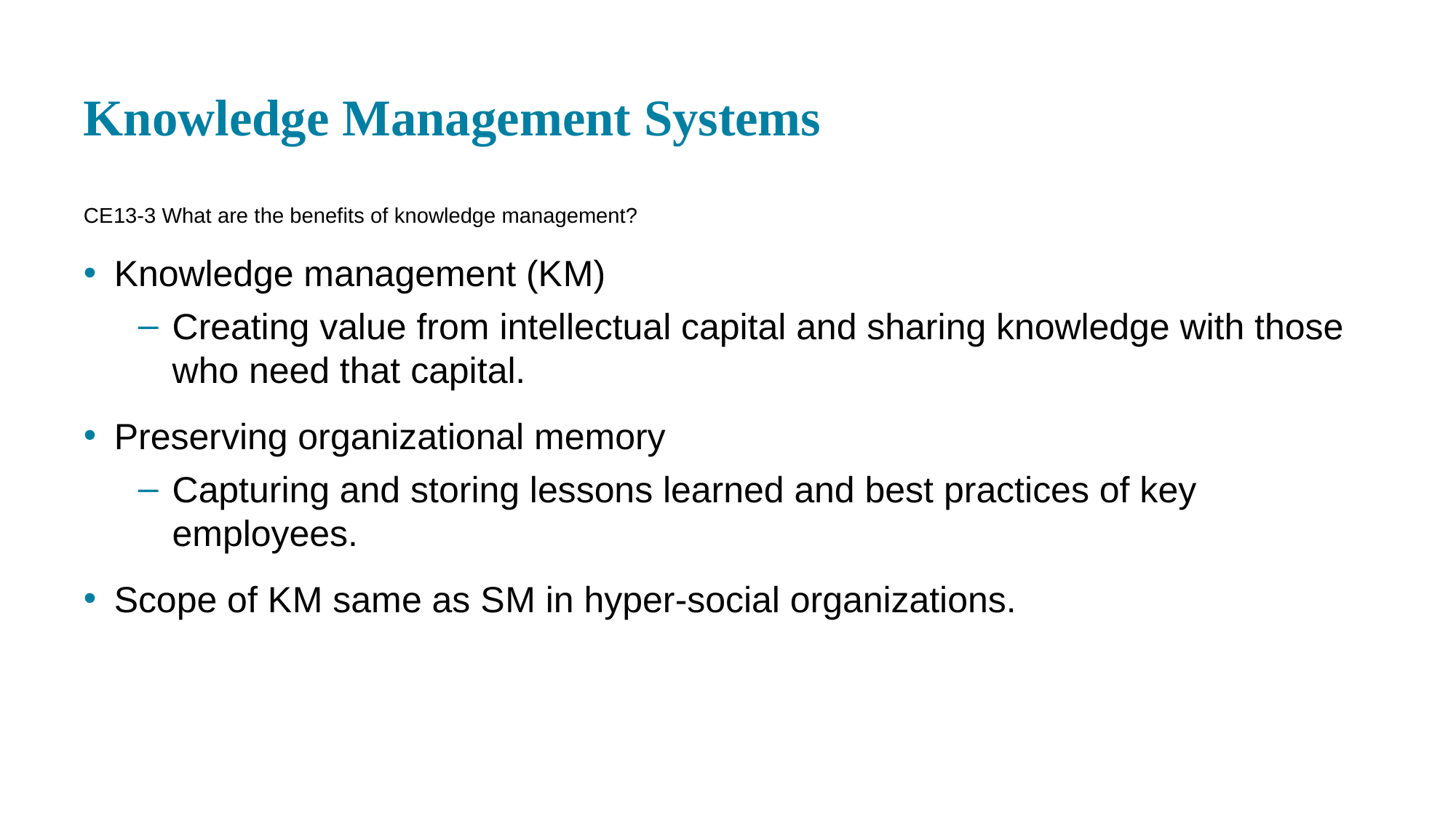

# Knowledge Management Systems
CE 13-3 What are the benefits of knowledge management?
Knowledge management (K M)
Creating value from intellectual capital and sharing knowledge with those who need that capital.
Preserving organizational memory
Capturing and storing lessons learned and best practices of key employees.
Scope of K M same as S M in hyper-social organizations.